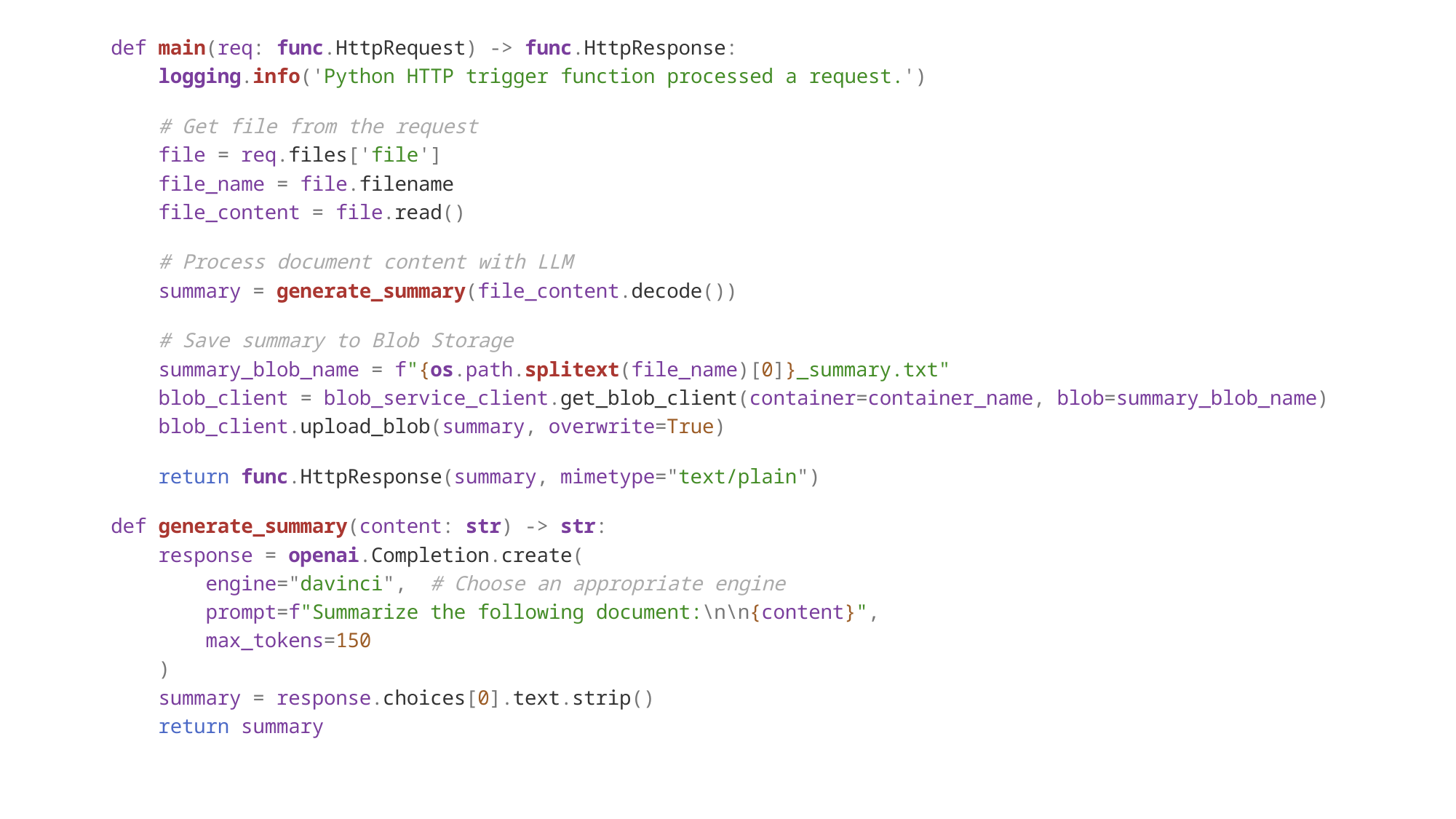

def main(req: func.HttpRequest) -> func.HttpResponse:
    logging.info('Python HTTP trigger function processed a request.')
    # Get file from the request
    file = req.files['file']
    file_name = file.filename
    file_content = file.read()
    # Process document content with LLM
    summary = generate_summary(file_content.decode())
    # Save summary to Blob Storage
    summary_blob_name = f"{os.path.splitext(file_name)[0]}_summary.txt"
    blob_client = blob_service_client.get_blob_client(container=container_name, blob=summary_blob_name)
    blob_client.upload_blob(summary, overwrite=True)
    return func.HttpResponse(summary, mimetype="text/plain")
def generate_summary(content: str) -> str:
    response = openai.Completion.create(
        engine="davinci",  # Choose an appropriate engine
        prompt=f"Summarize the following document:\n\n{content}",
        max_tokens=150
    )
    summary = response.choices[0].text.strip()
    return summary